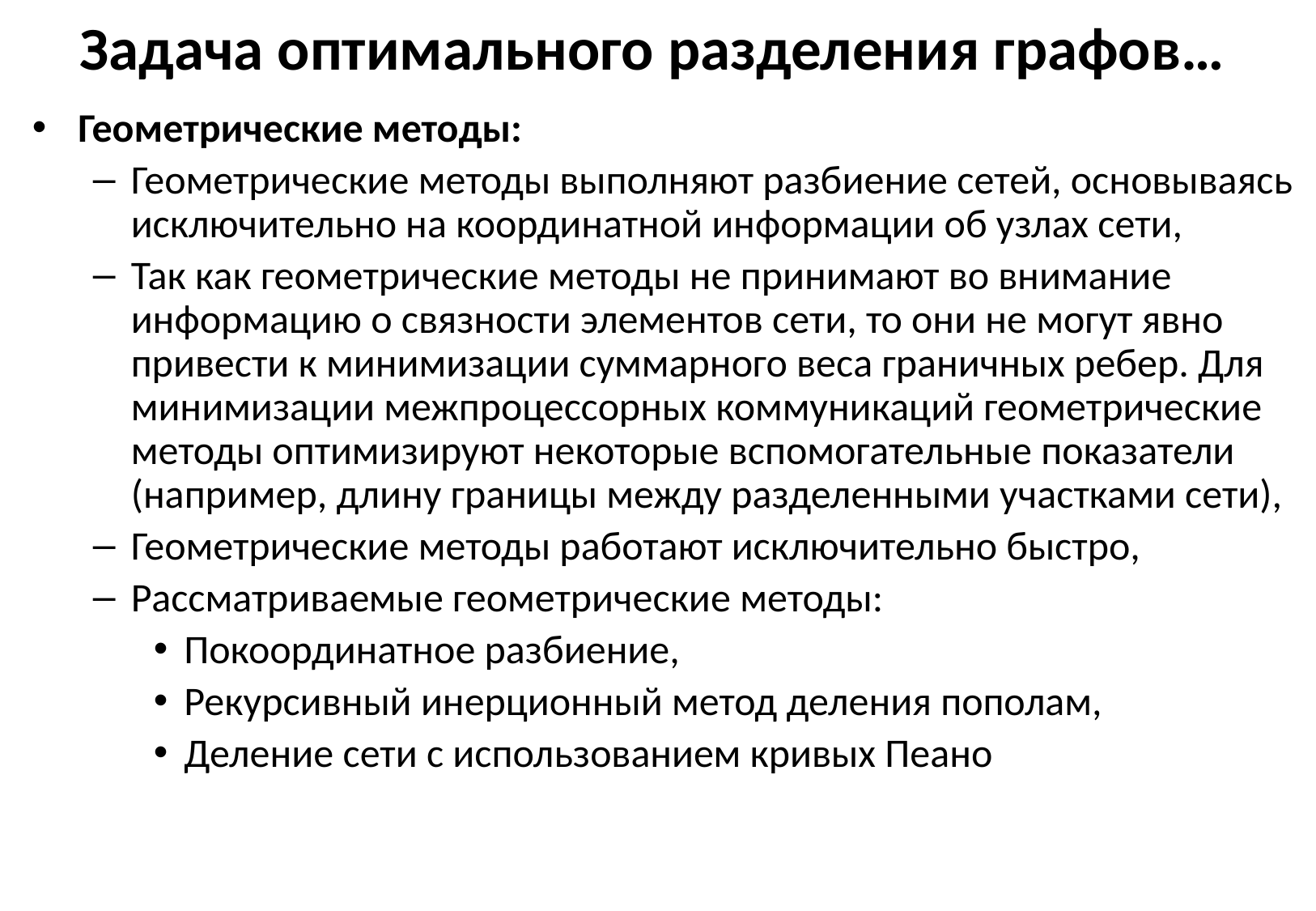

# Задача оптимального разделения графов…
Геометрические методы:
Геометрические методы выполняют разбиение сетей, основываясь исключительно на координатной информации об узлах сети,
Так как геометрические методы не принимают во внимание информацию о связности элементов сети, то они не могут явно привести к минимизации суммарного веса граничных ребер. Для минимизации межпроцессорных коммуникаций геометрические методы оптимизируют некоторые вспомогательные показатели (например, длину границы между разделенными участками сети),
Геометрические методы работают исключительно быстро,
Рассматриваемые геометрические методы:
Покоординатное разбиение,
Рекурсивный инерционный метод деления пополам,
Деление сети с использованием кривых Пеано